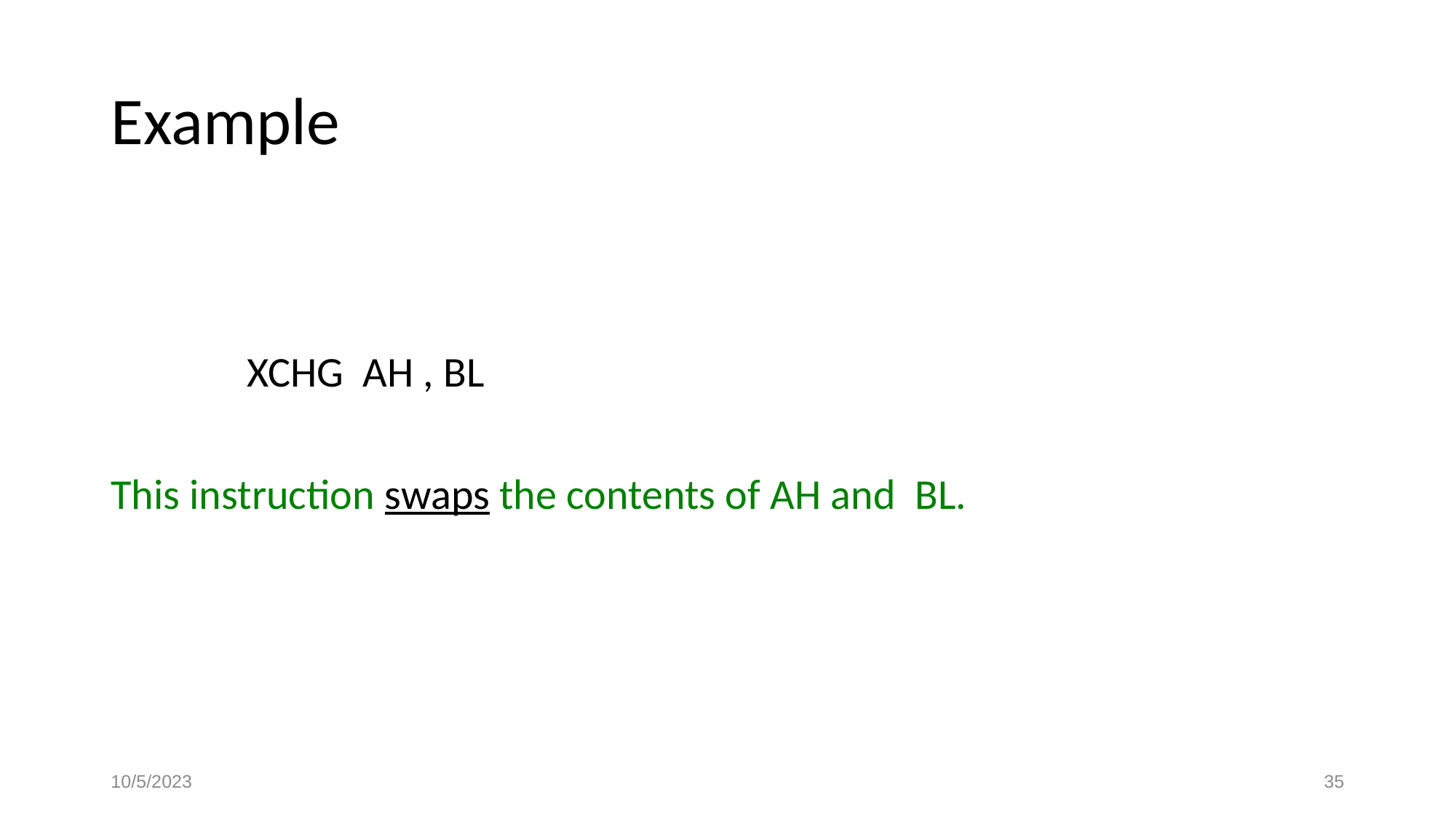

# Example

		XCHG  AH , BL

This instruction swaps the contents of AH and  BL.
10/5/2023
35